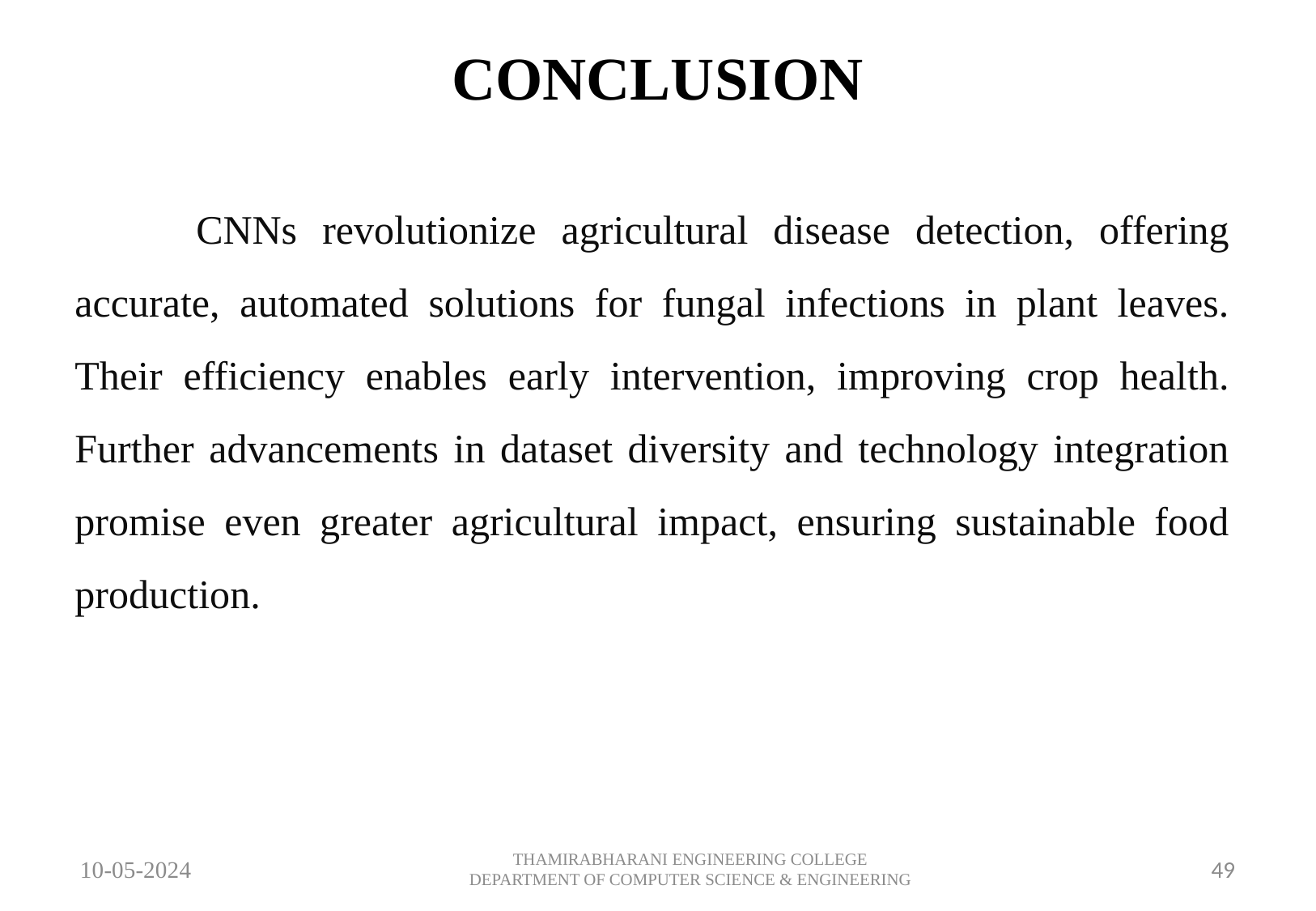

# CONCLUSION
	CNNs revolutionize agricultural disease detection, offering accurate, automated solutions for fungal infections in plant leaves. Their efficiency enables early intervention, improving crop health. Further advancements in dataset diversity and technology integration promise even greater agricultural impact, ensuring sustainable food production.
10-05-2024
THAMIRABHARANI ENGINEERING COLLEGE DEPARTMENT OF COMPUTER SCIENCE & ENGINEERING
49